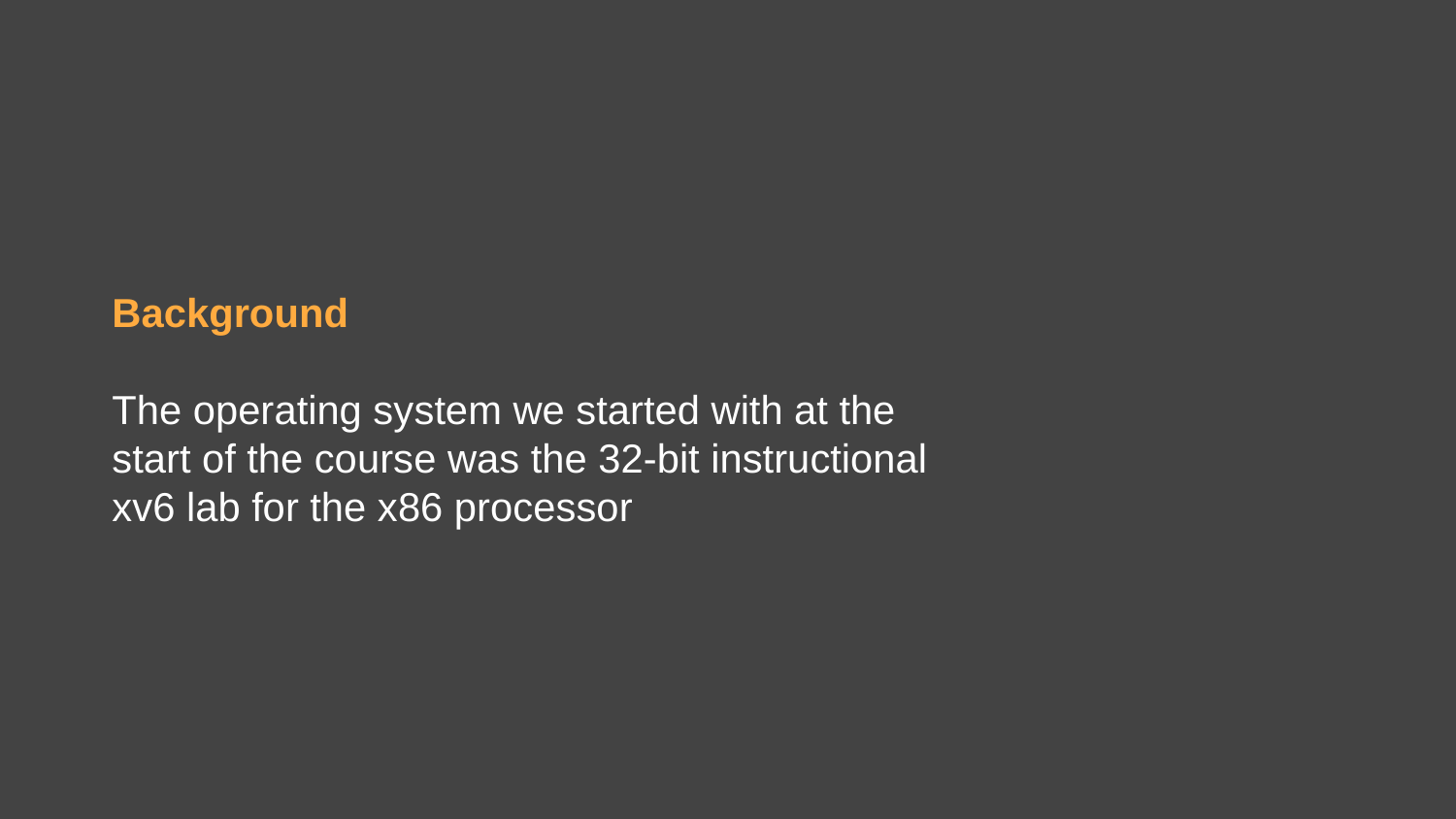

Background

The operating system we started with at the start of the course was the 32-bit instructional xv6 lab for the x86 processor